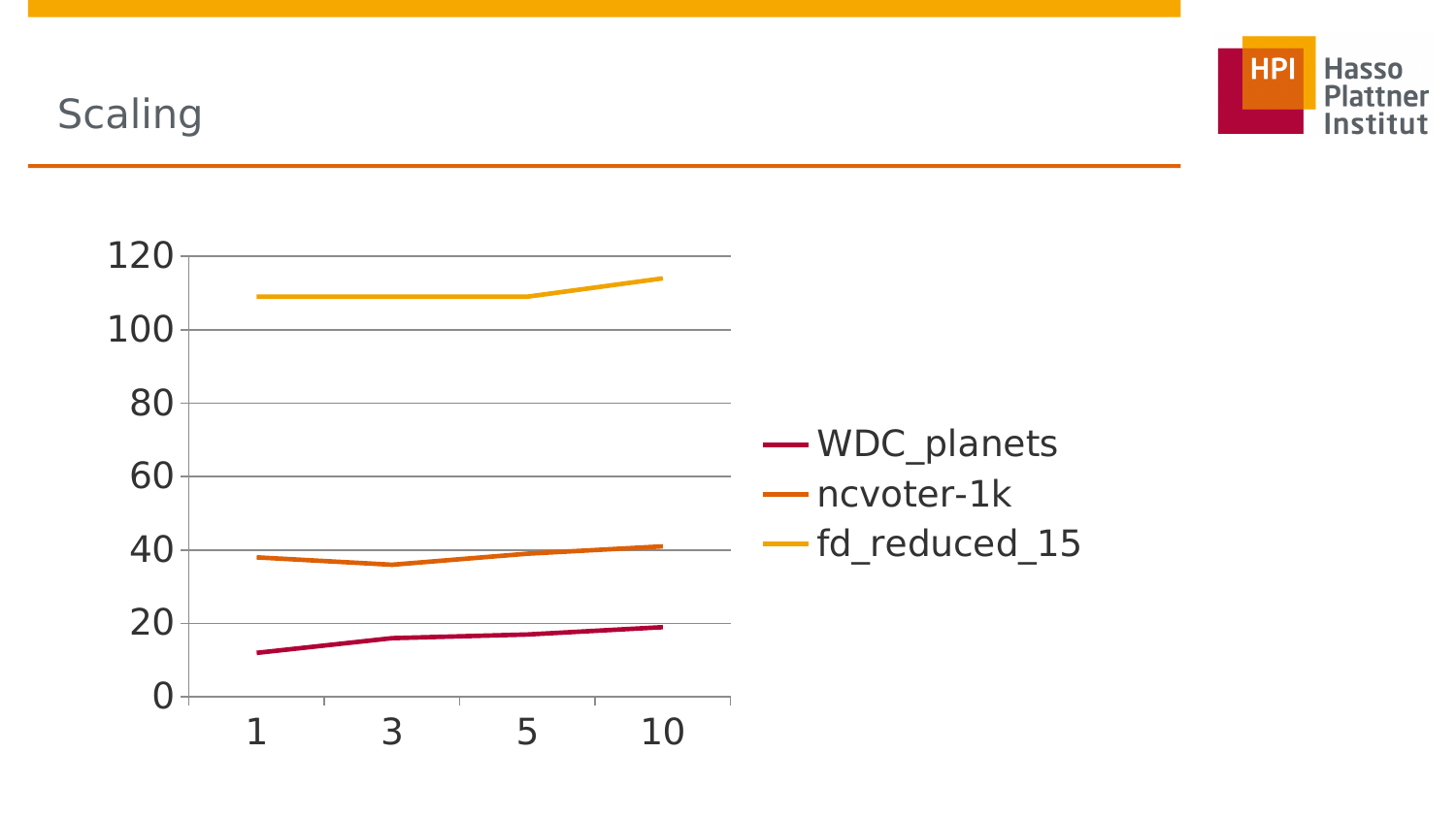

# Scaling

### Chart

| Category | WDC_planets | ncvoter-1k | fd_reduced_15 |
|---|---|---|---|
| 1 | 12.0 | 38.0 | 109.0 |
| 3 | 16.0 | 36.0 | 109.0 |
| 5 | 17.0 | 39.0 | 109.0 |
| 10 | 19.0 | 41.0 | 114.0 |